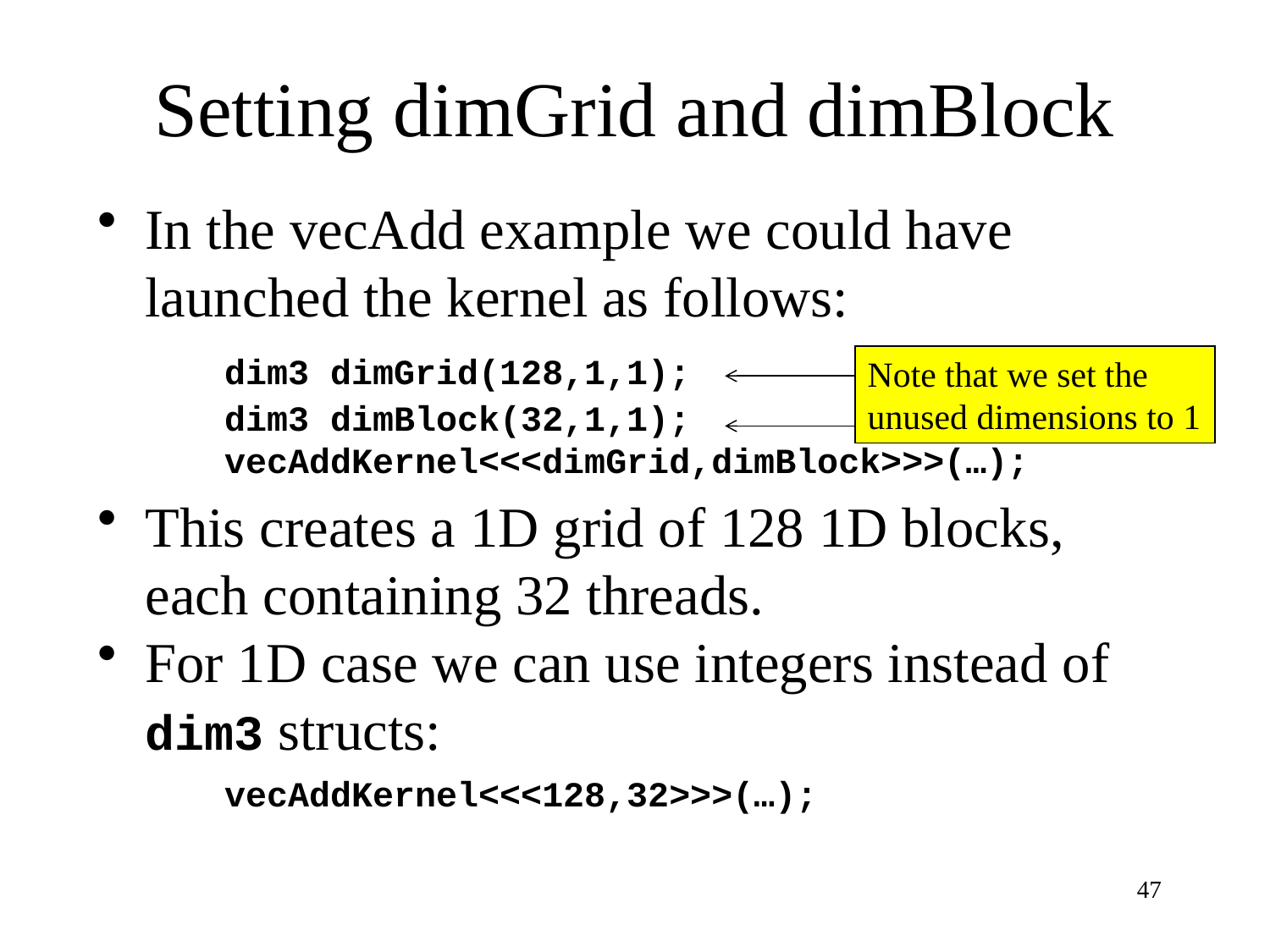

# Setting dimGrid and dimBlock
In the vecAdd example we could have launched the kernel as follows:
	dim3 dimGrid(128,1,1);
	dim3 dimBlock(32,1,1);
	vecAddKernel<<<dimGrid,dimBlock>>>(…);
This creates a 1D grid of 128 1D blocks, each containing 32 threads.
For 1D case we can use integers instead of dim3 structs:
	vecAddKernel<<<128,32>>>(…);
Note that we set the unused dimensions to 1
47